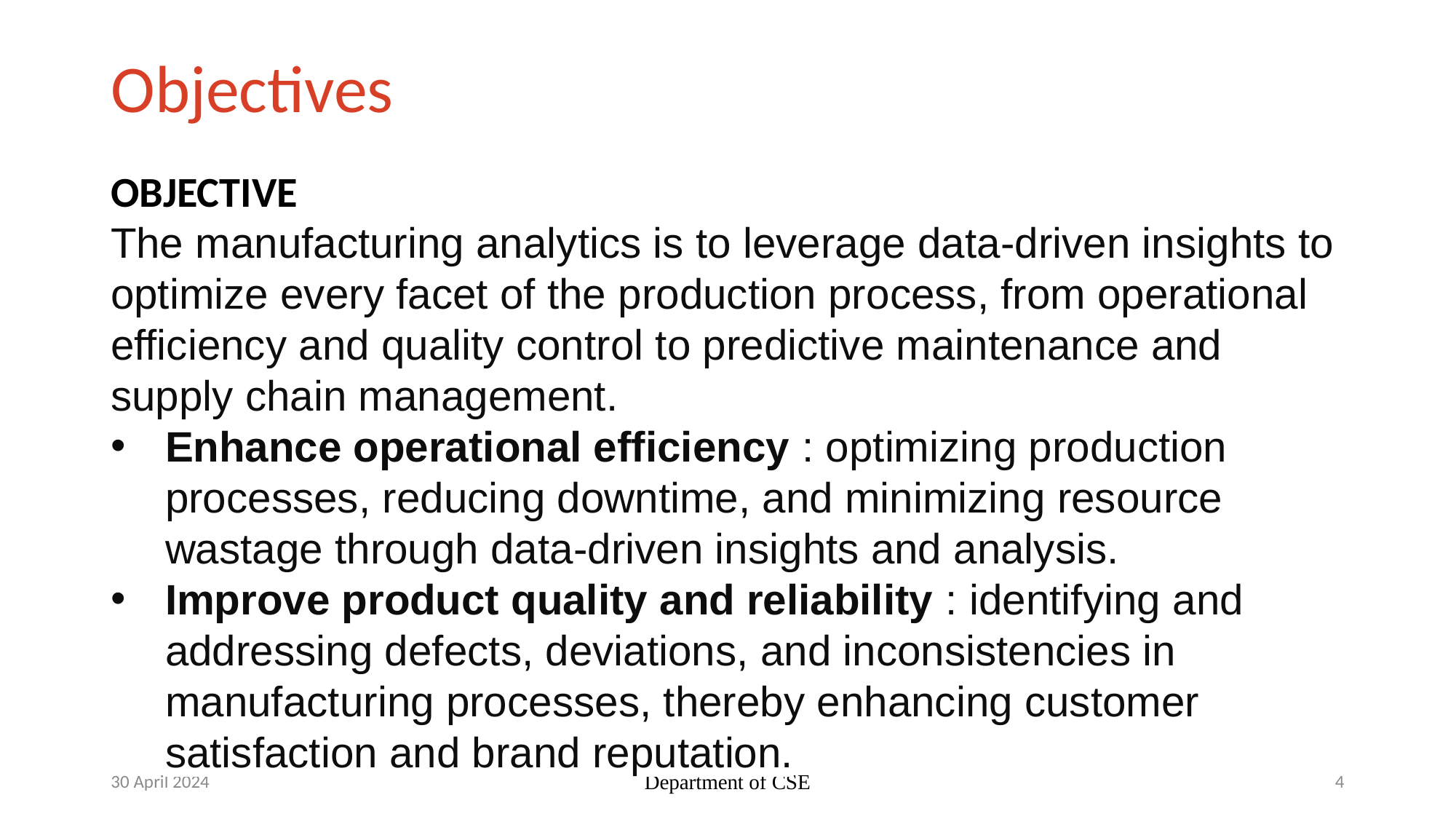

# Objectives
OBJECTIVE
The manufacturing analytics is to leverage data-driven insights to optimize every facet of the production process, from operational efficiency and quality control to predictive maintenance and supply chain management.
Enhance operational efficiency : optimizing production processes, reducing downtime, and minimizing resource wastage through data-driven insights and analysis.
Improve product quality and reliability : identifying and addressing defects, deviations, and inconsistencies in manufacturing processes, thereby enhancing customer satisfaction and brand reputation.

30 April 2024
Department of CSE
4